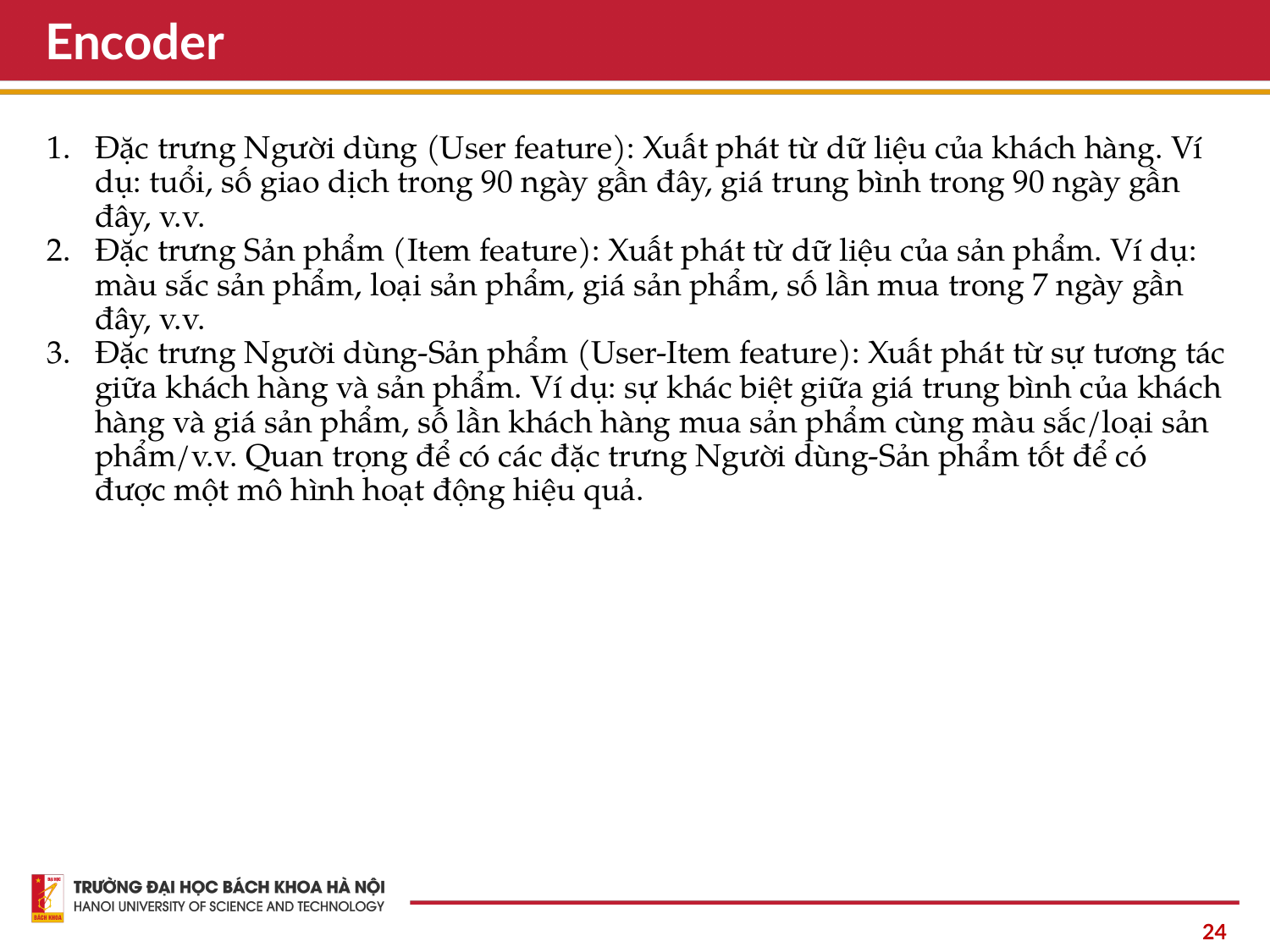

# Encoder
Đặc trưng Người dùng (User feature): Xuất phát từ dữ liệu của khách hàng. Ví dụ: tuổi, số giao dịch trong 90 ngày gần đây, giá trung bình trong 90 ngày gần đây, v.v.
Đặc trưng Sản phẩm (Item feature): Xuất phát từ dữ liệu của sản phẩm. Ví dụ: màu sắc sản phẩm, loại sản phẩm, giá sản phẩm, số lần mua trong 7 ngày gần đây, v.v.
Đặc trưng Người dùng-Sản phẩm (User-Item feature): Xuất phát từ sự tương tác giữa khách hàng và sản phẩm. Ví dụ: sự khác biệt giữa giá trung bình của khách hàng và giá sản phẩm, số lần khách hàng mua sản phẩm cùng màu sắc/loại sản phẩm/v.v. Quan trọng để có các đặc trưng Người dùng-Sản phẩm tốt để có được một mô hình hoạt động hiệu quả.

24